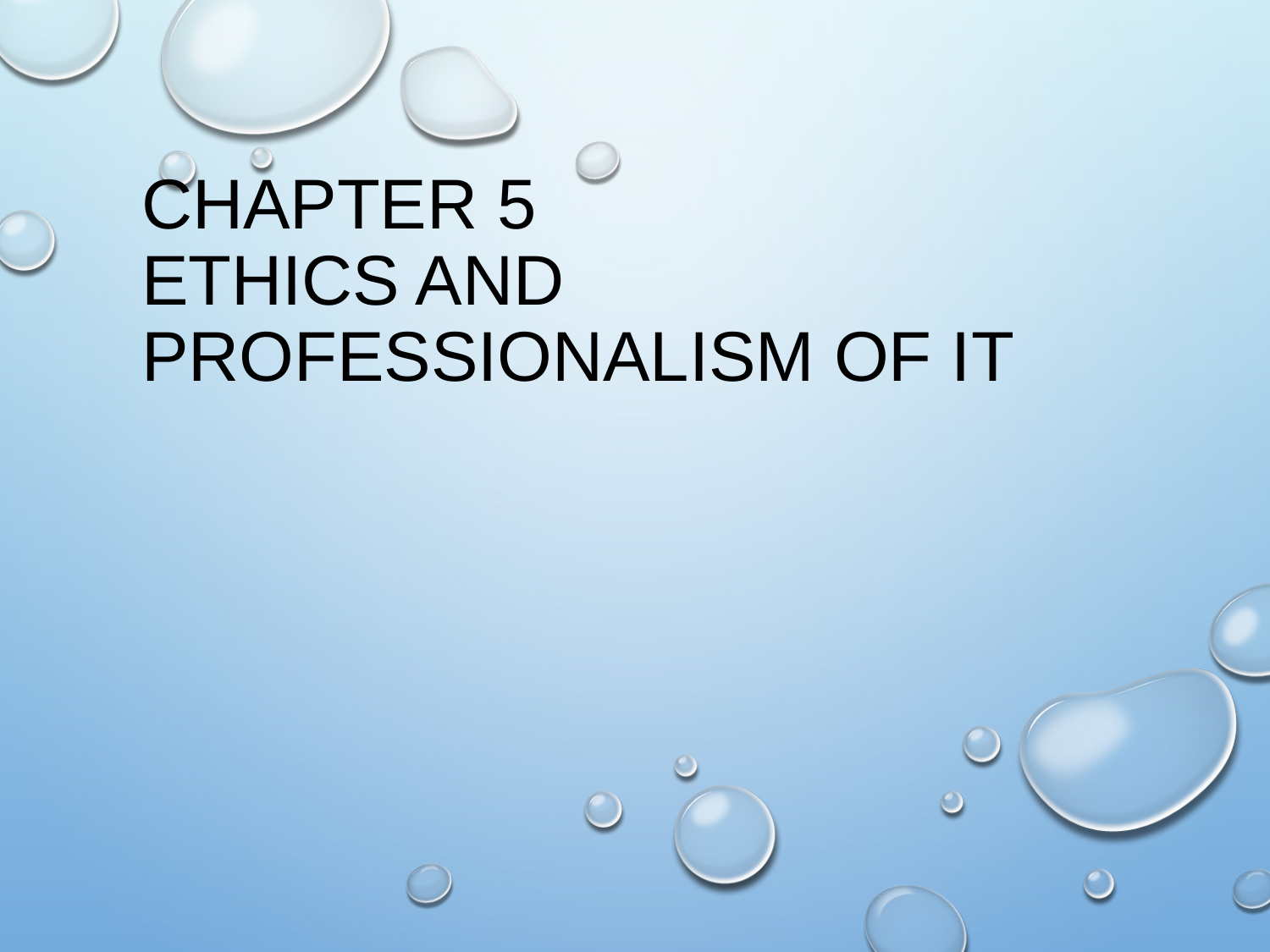

# Chapter 5 Ethics and Professionalism of IT